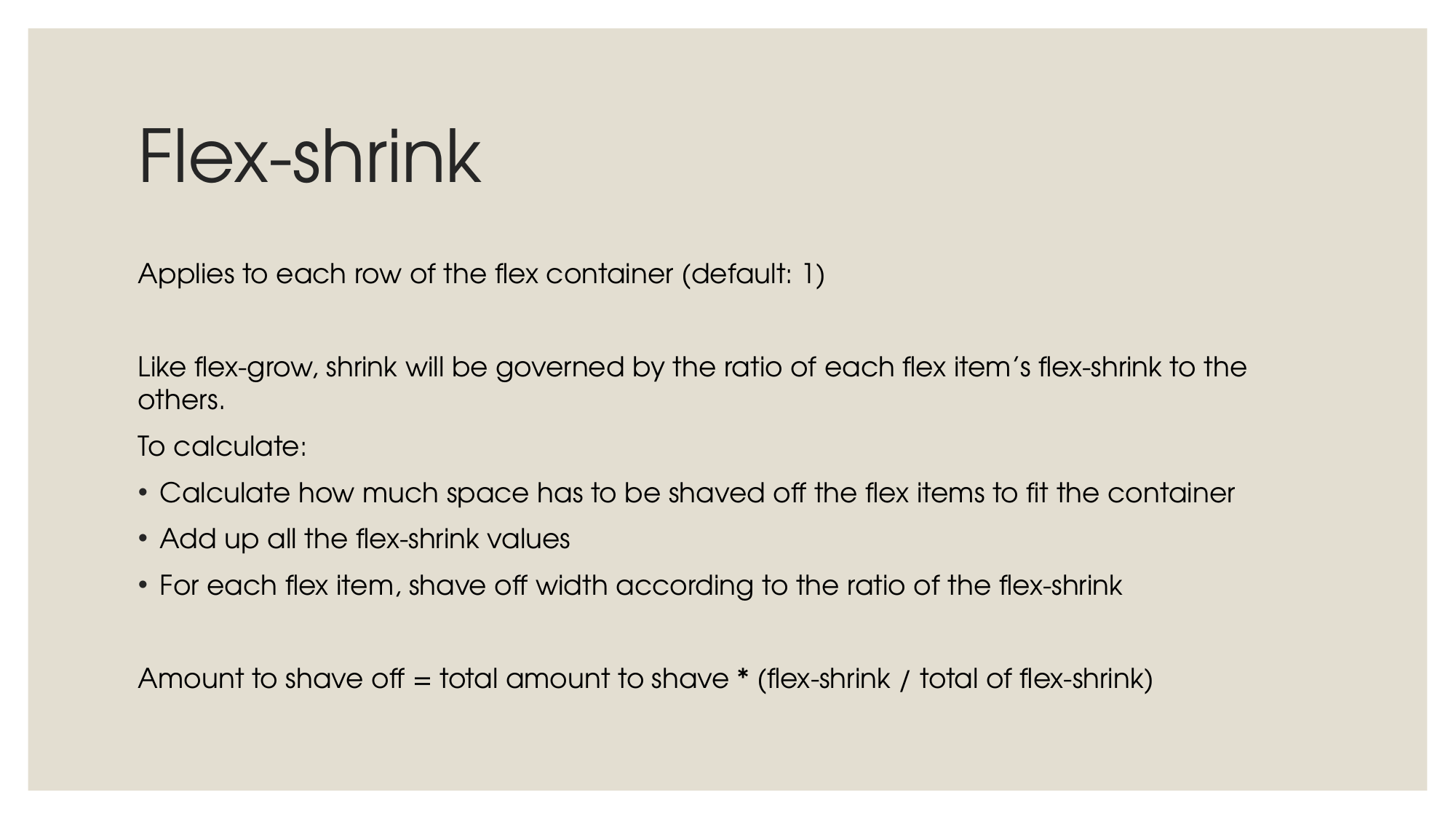

# Flex-shrink
Applies to each row of the flex container (default: 1)

Like flex-grow, shrink will be governed by the ratio of each flex item’s flex-shrink to the others.
To calculate:
Calculate how much space has to be shaved off the flex items to fit the container
Add up all the flex-shrink values
For each flex item, shave off width according to the ratio of the flex-shrink

Amount to shave off = total amount to shave * (flex-shrink / total of flex-shrink)